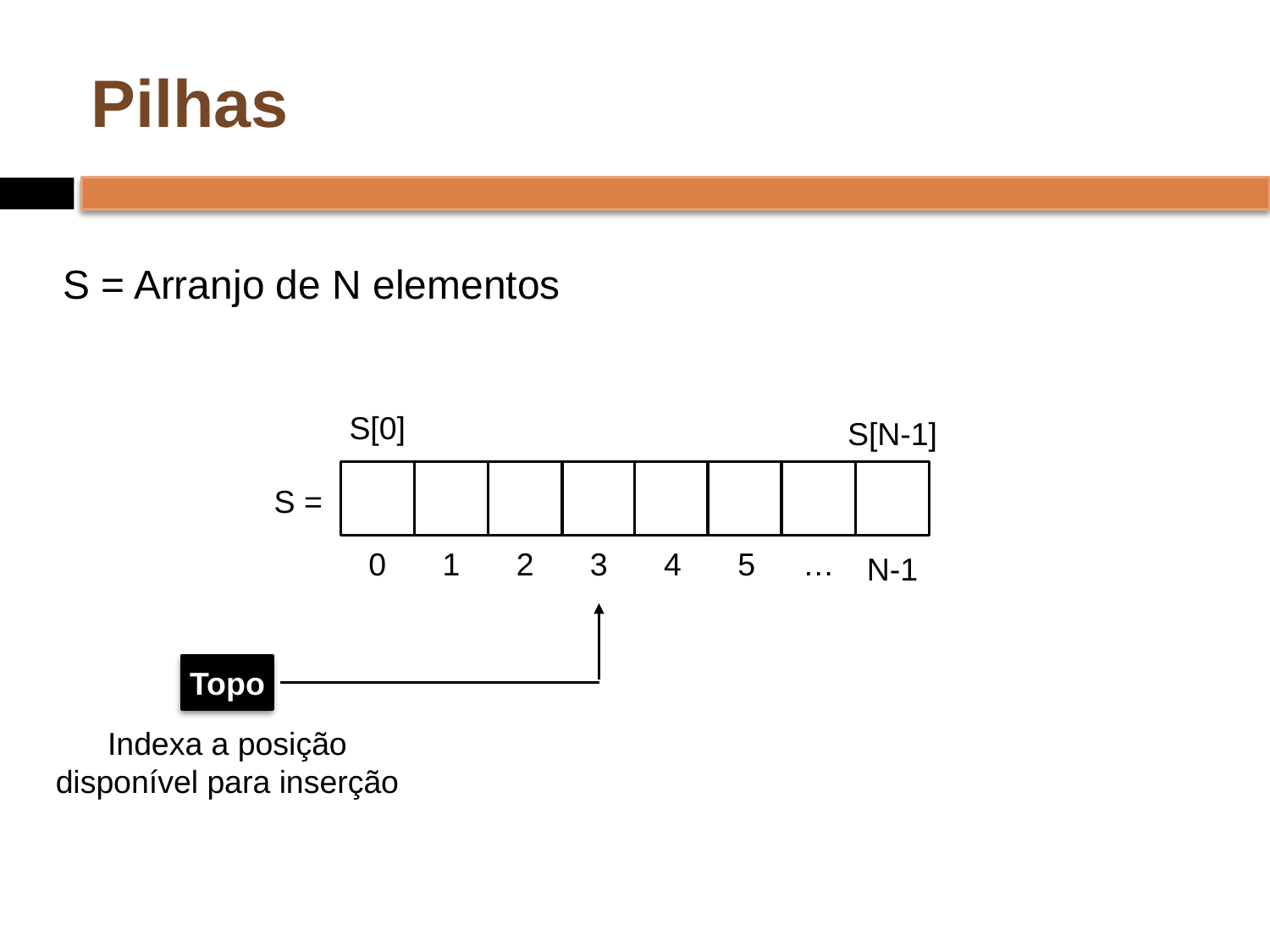

# Pilhas
S = Arranjo de N elementos
S[0]
S[N-1]

S =
0
1
2
3
4
5
…
N-1

Topo

Indexa a posição
disponível para inserção
42